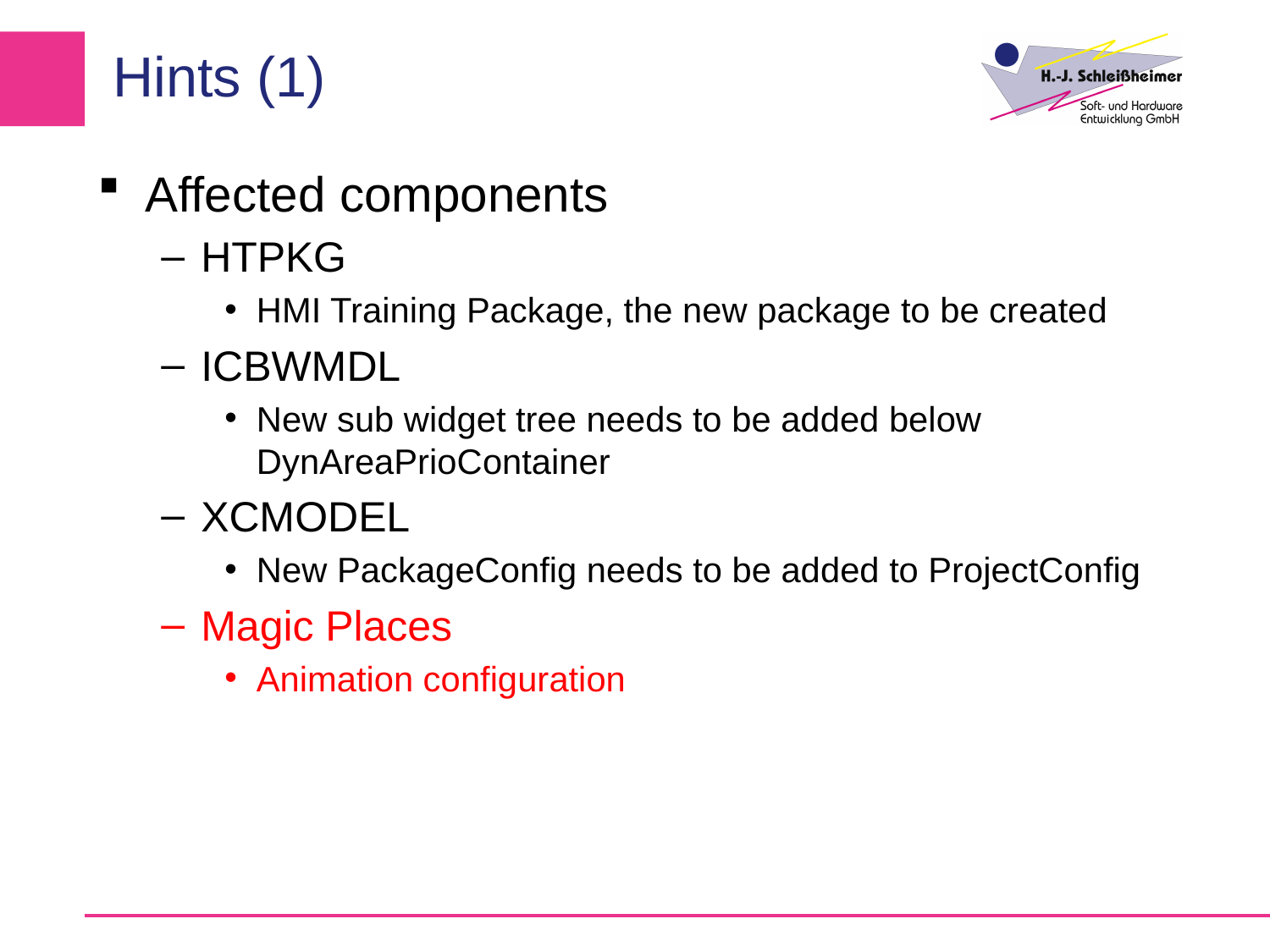

# Hints (1)
Affected components
HTPKG
HMI Training Package, the new package to be created
ICBWMDL
New sub widget tree needs to be added below DynAreaPrioContainer
XCMODEL
New PackageConfig needs to be added to ProjectConfig
Magic Places
Animation configuration